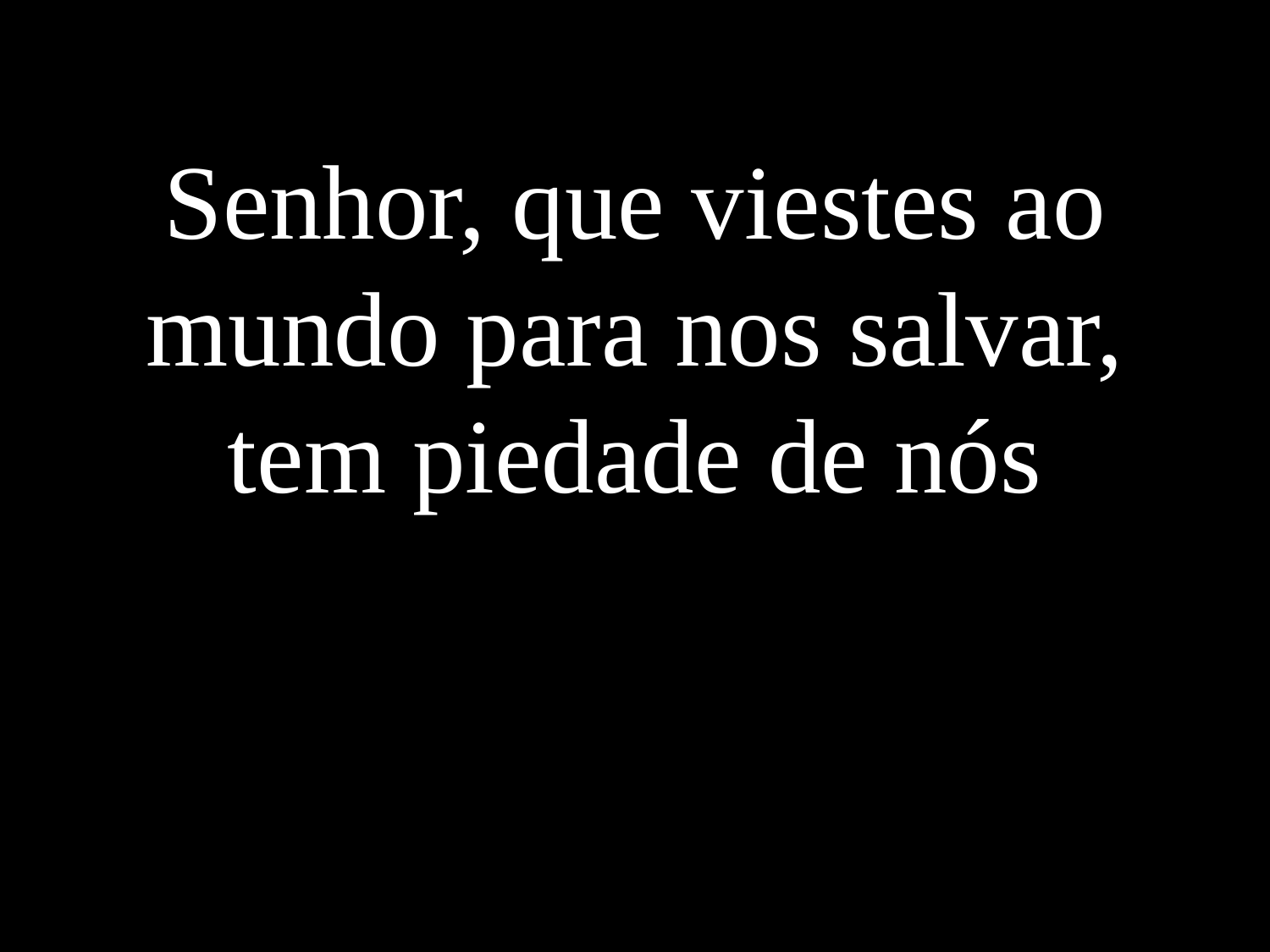

Senhor, que viestes ao mundo para nos salvar, tem piedade de nós